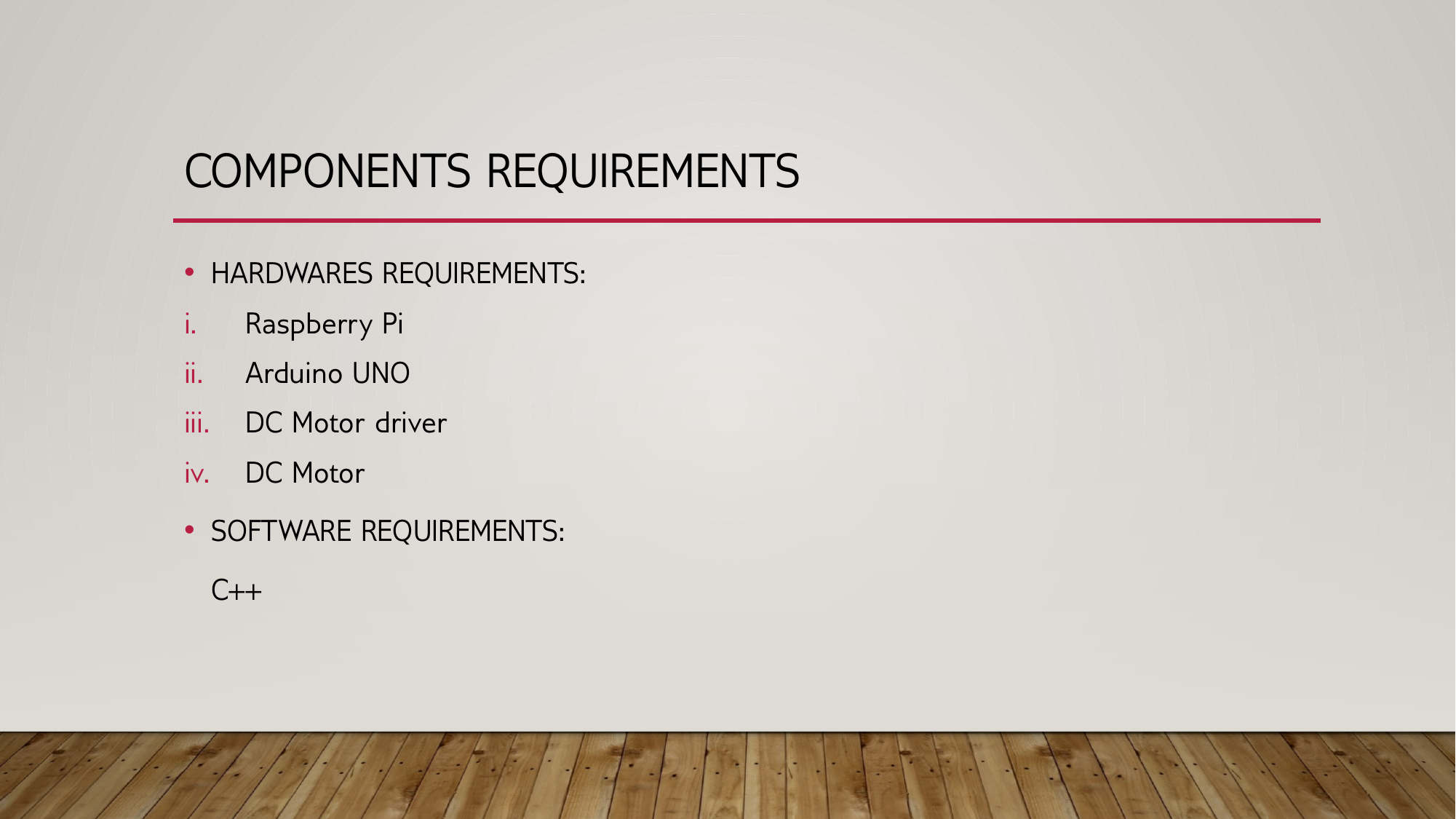

# Components requirements
HARDWARES REQUIREMENTS:
Raspberry Pi
Arduino UNO
DC Motor driver
DC Motor
SOFTWARE REQUIREMENTS:
   C++